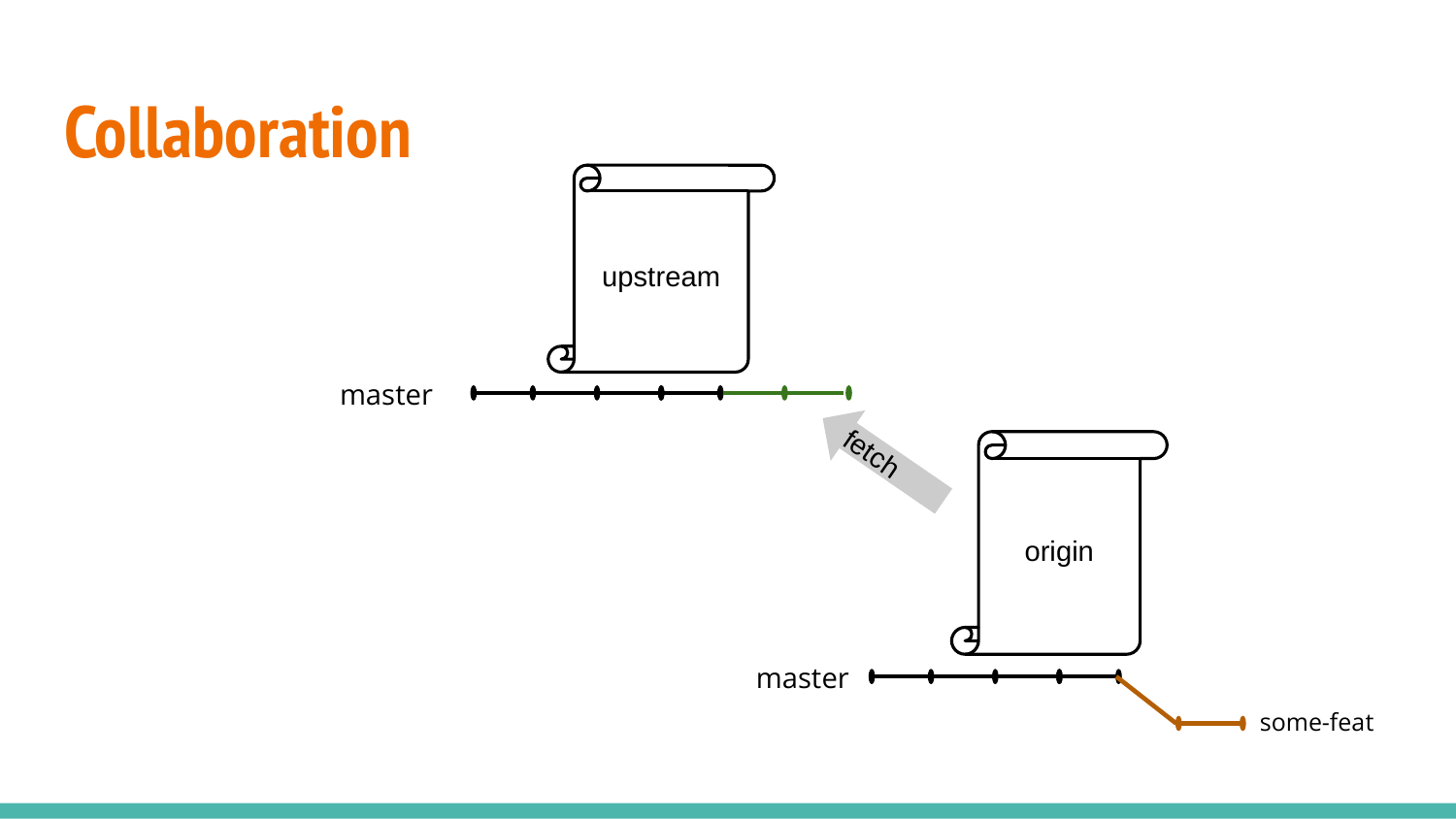

# Collaboration
upstream
master

fetch
origin
master

some-feat